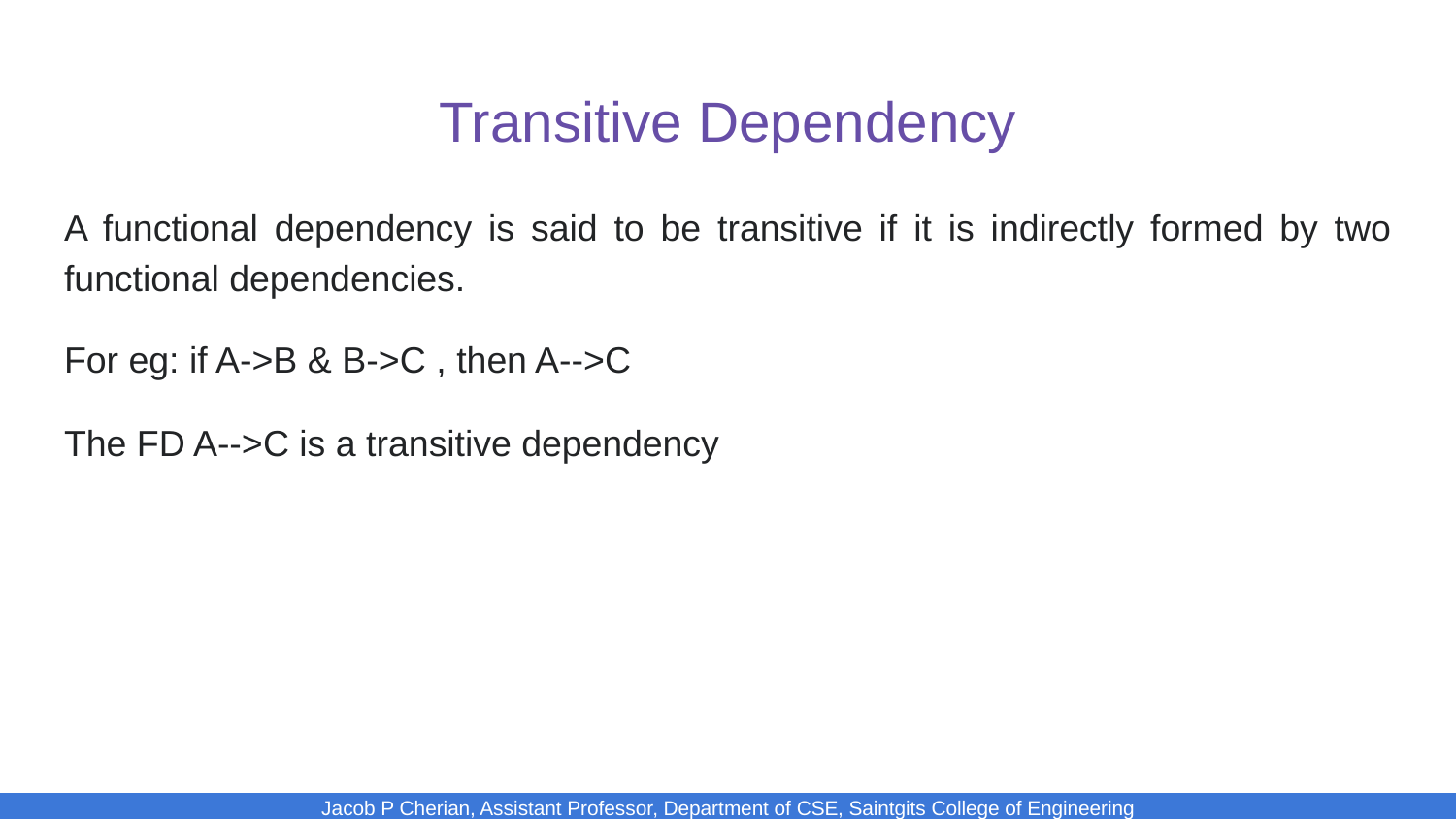

# Transitive Dependency
A functional dependency is said to be transitive if it is indirectly formed by two functional dependencies.
For eg: if A->B & B->C , then A-->C
The FD A-->C is a transitive dependency